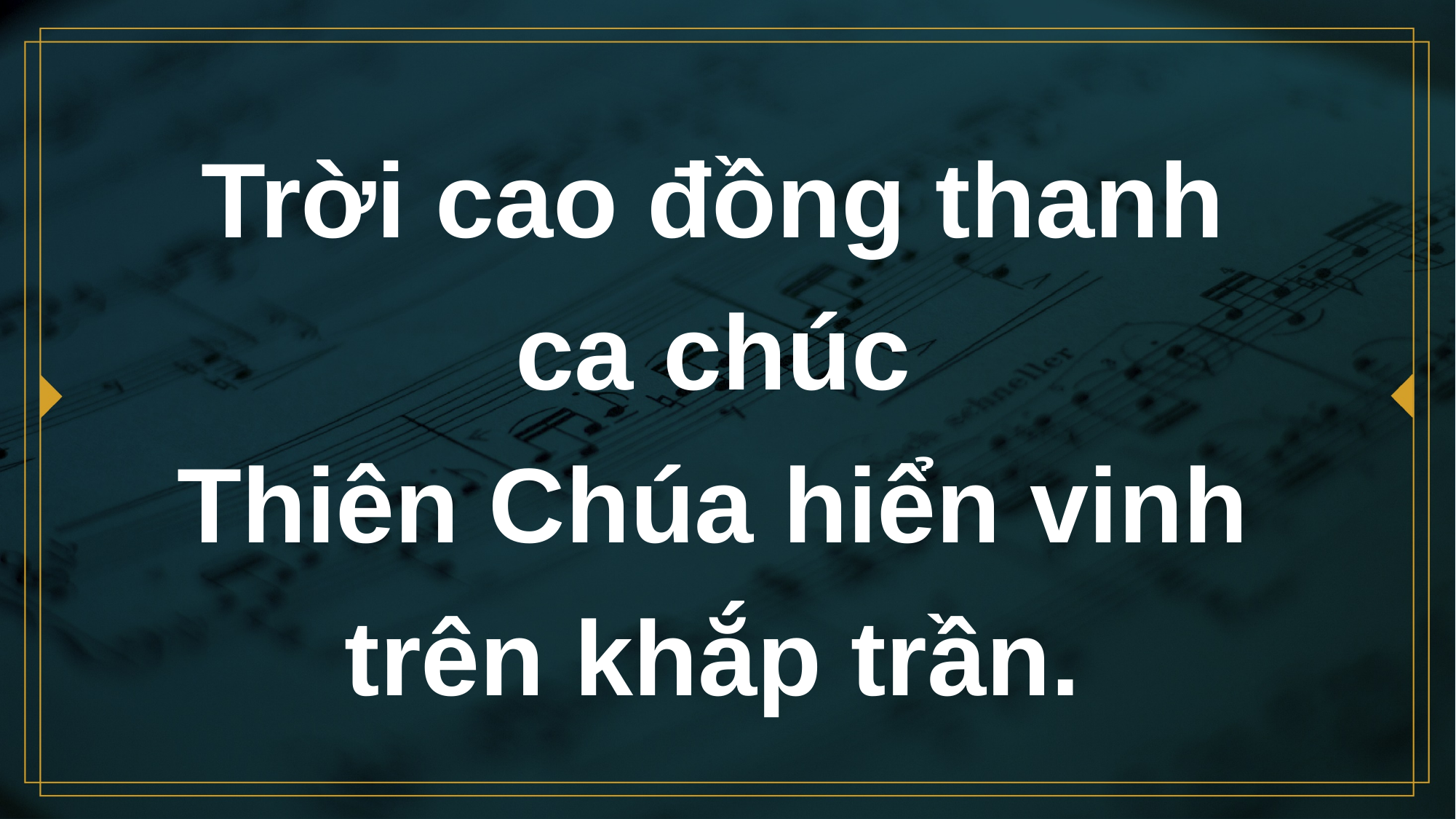

# Trời cao đồng thanh ca chúc
Thiên Chúa hiển vinh
trên khắp trần.